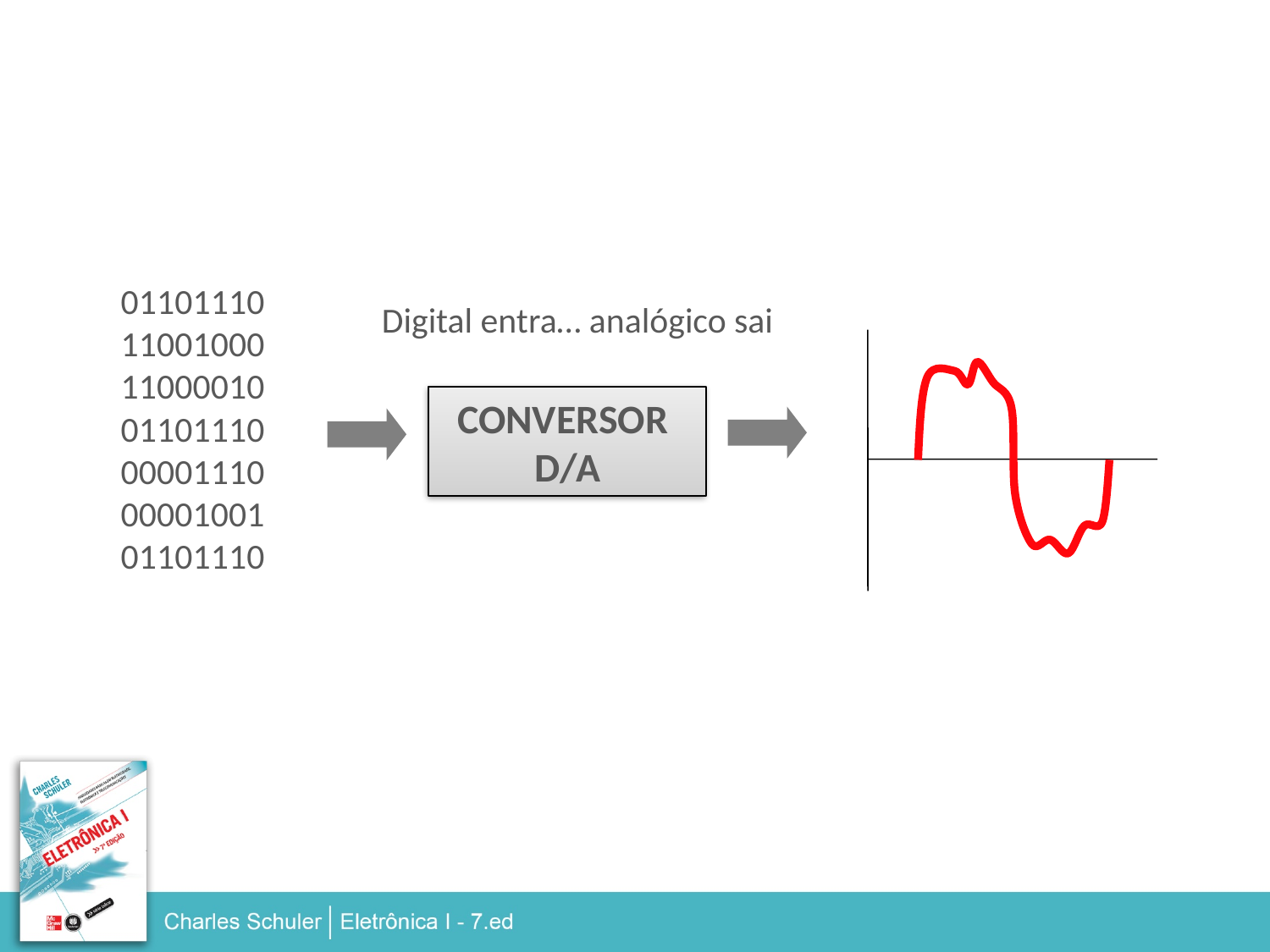

01101110
11001000
11000010
01101110
00001110
00001001
01101110
Digital entra… analógico sai

CONVERSOR
D/A